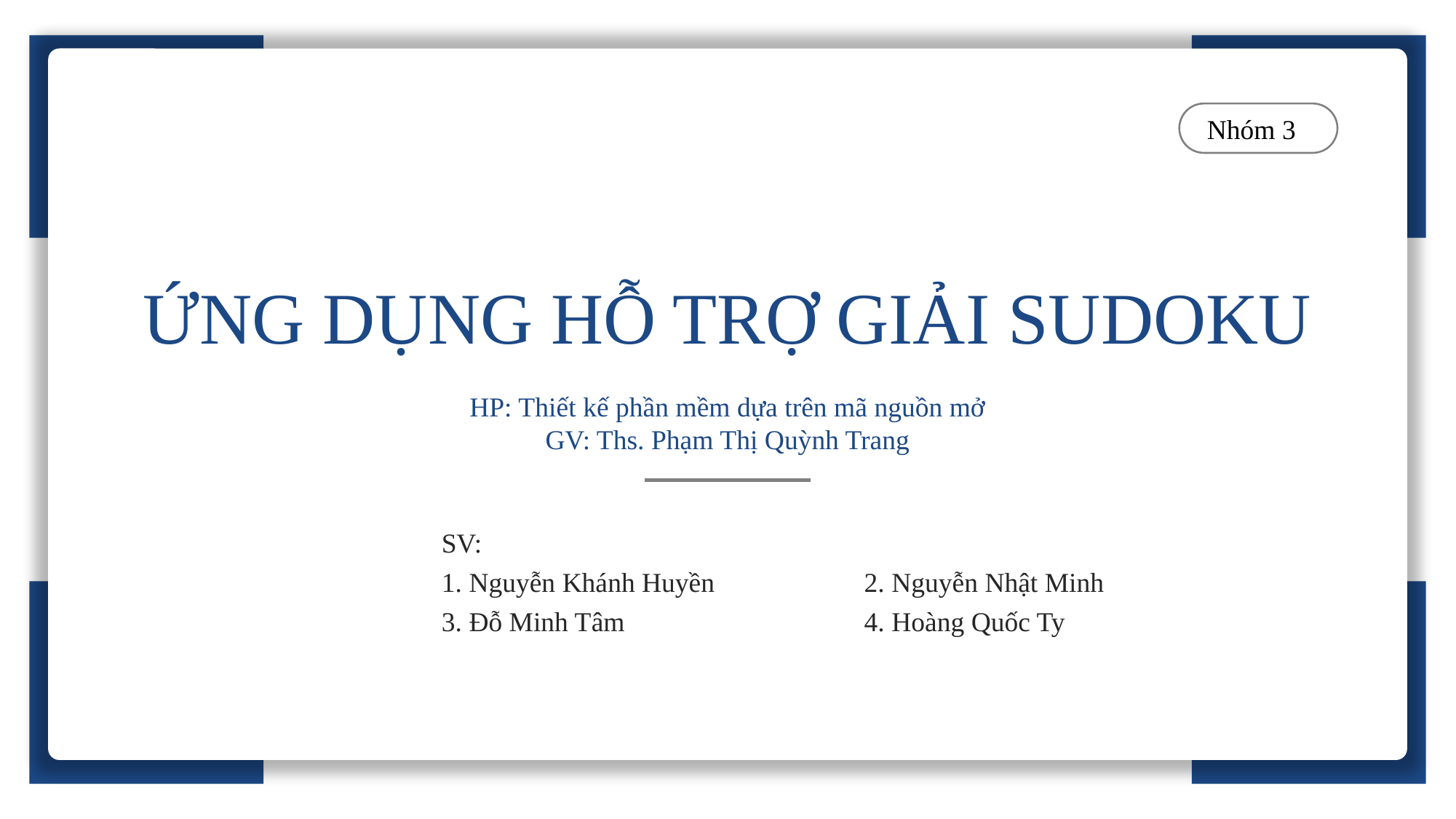

Nhóm 3
ỨNG DỤNG HỖ TRỢ GIẢI SUDOKU
HP: Thiết kế phần mềm dựa trên mã nguồn mở
GV: Ths. Phạm Thị Quỳnh Trang
  SV:
  1. Nguyễn Khánh Huyền		2. Nguyễn Nhật Minh
  3. Đỗ Minh Tâm 		 	4. Hoàng Quốc Ty